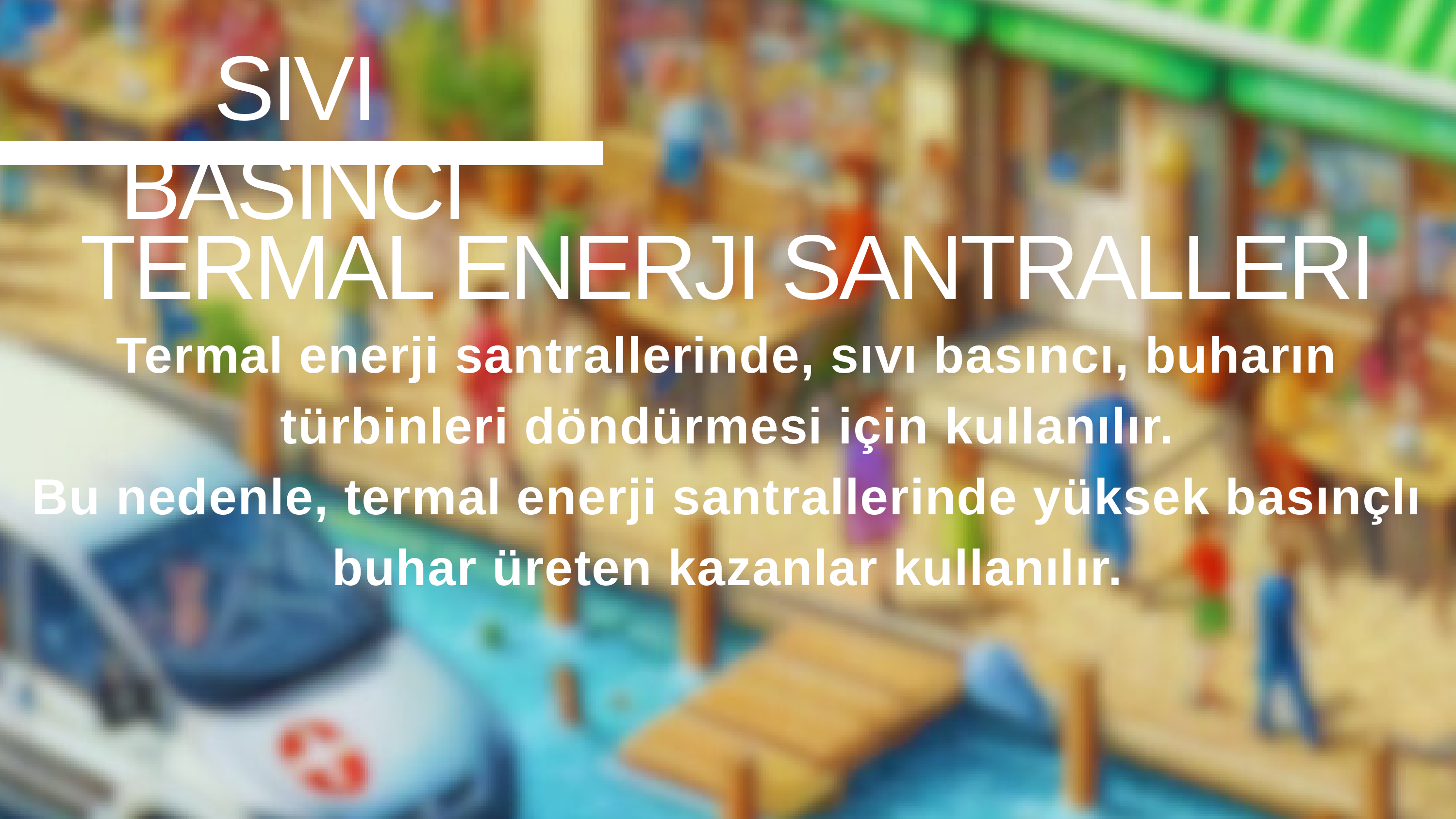

SIVI BASINCI

TERMAL ENERJI SANTRALLERI
Termal enerji santrallerinde, sıvı basıncı, buharın türbinleri döndürmesi için kullanılır.
Bu nedenle, termal enerji santrallerinde yüksek basınçlı buhar üreten kazanlar kullanılır.